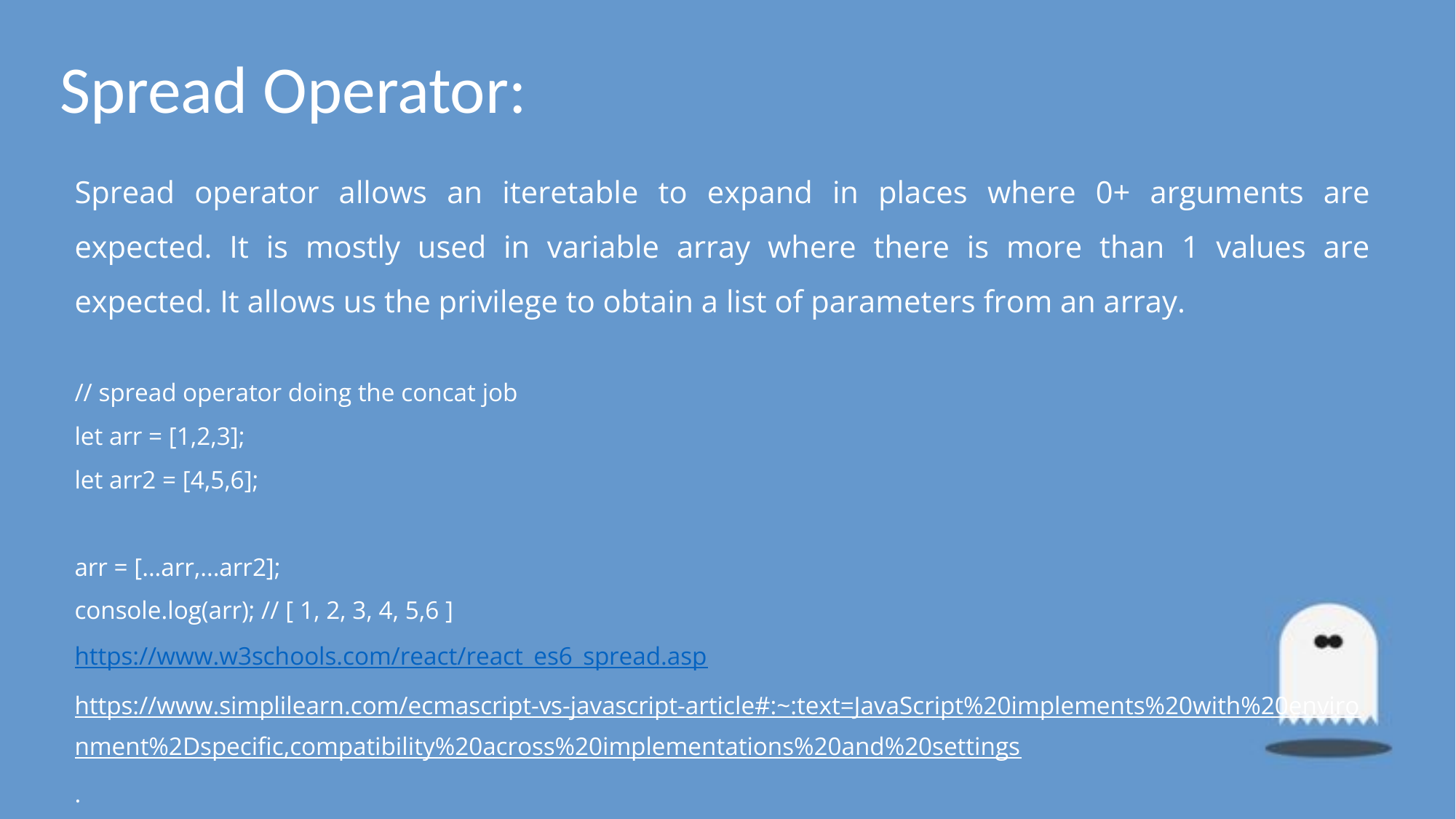

Spread Operator:
Spread operator allows an iteretable to expand in places where 0+ arguments are expected. It is mostly used in variable array where there is more than 1 values are expected. It allows us the privilege to obtain a list of parameters from an array.

// spread operator doing the concat job
let arr = [1,2,3];
let arr2 = [4,5,6];

arr = [...arr,...arr2];
console.log(arr); // [ 1, 2, 3, 4, 5,6 ]
https://www.w3schools.com/react/react_es6_spread.asp
https://www.simplilearn.com/ecmascript-vs-javascript-article#:~:text=JavaScript%20implements%20with%20environment%2Dspecific,compatibility%20across%20implementations%20and%20settings.